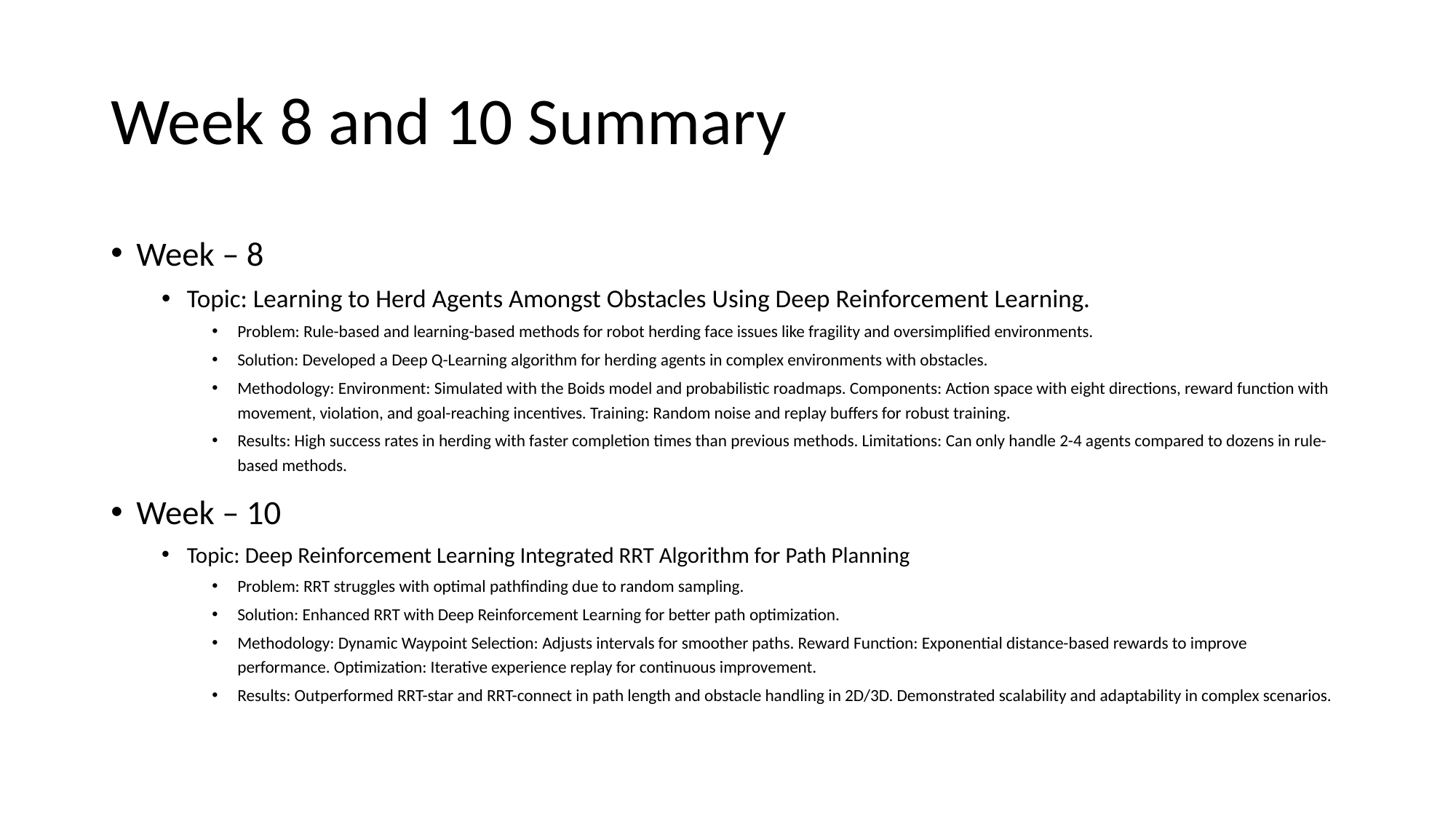

# Week 8 and 10 Summary
Week – 8
Topic: Learning to Herd Agents Amongst Obstacles Using Deep Reinforcement Learning.
Problem: Rule-based and learning-based methods for robot herding face issues like fragility and oversimplified environments.
Solution: Developed a Deep Q-Learning algorithm for herding agents in complex environments with obstacles.
Methodology: Environment: Simulated with the Boids model and probabilistic roadmaps. Components: Action space with eight directions, reward function with movement, violation, and goal-reaching incentives. Training: Random noise and replay buffers for robust training.
Results: High success rates in herding with faster completion times than previous methods. Limitations: Can only handle 2-4 agents compared to dozens in rule-based methods.
Week – 10
Topic: Deep Reinforcement Learning Integrated RRT Algorithm for Path Planning
Problem: RRT struggles with optimal pathfinding due to random sampling.
Solution: Enhanced RRT with Deep Reinforcement Learning for better path optimization.
Methodology: Dynamic Waypoint Selection: Adjusts intervals for smoother paths. Reward Function: Exponential distance-based rewards to improve performance. Optimization: Iterative experience replay for continuous improvement.
Results: Outperformed RRT-star and RRT-connect in path length and obstacle handling in 2D/3D. Demonstrated scalability and adaptability in complex scenarios.